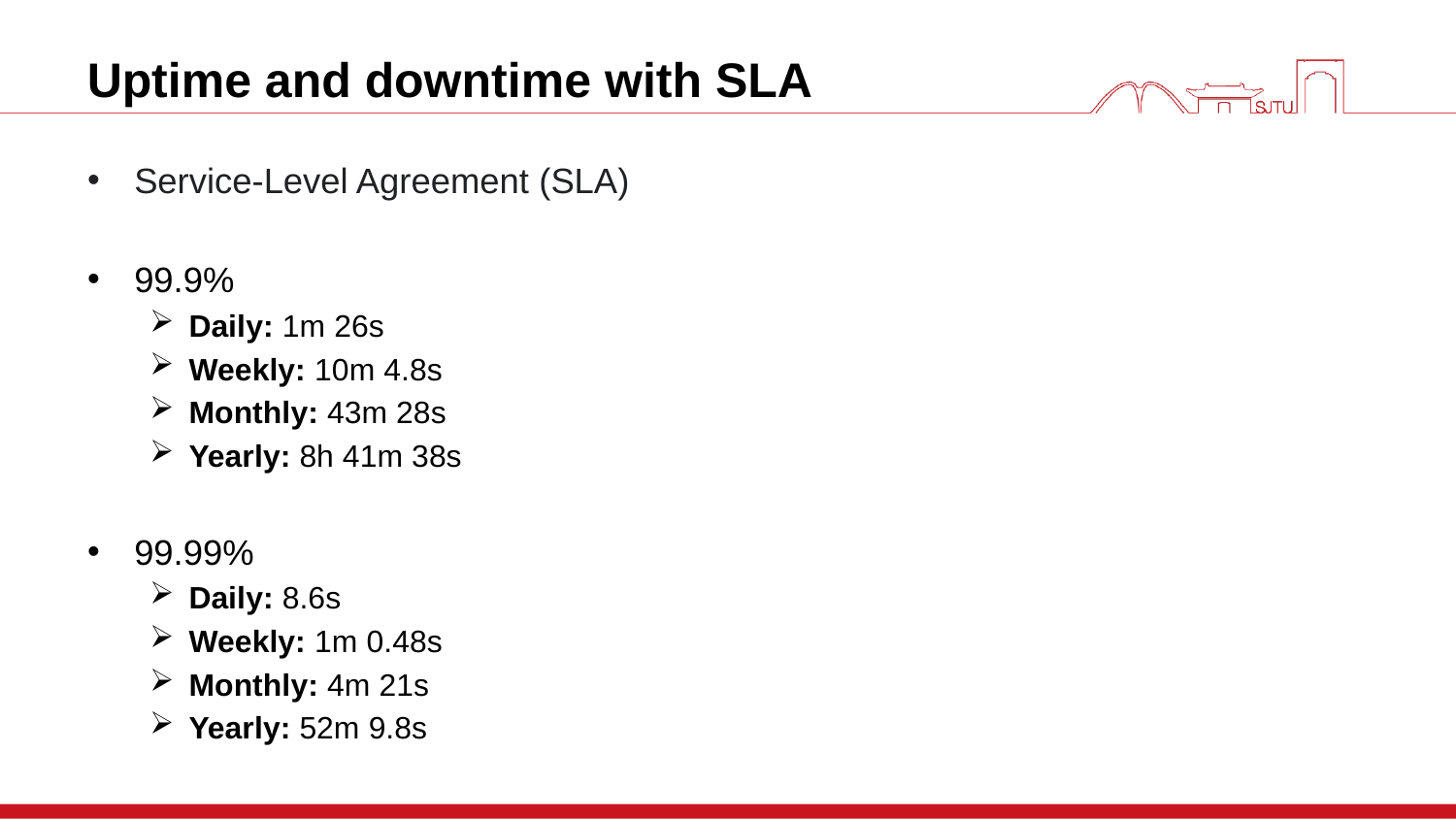

# Uptime and downtime with SLA
Service-Level Agreement (SLA)

99.9%
Daily: 1m 26s
Weekly: 10m 4.8s
Monthly: 43m 28s
Yearly: 8h 41m 38s

99.99%
Daily: 8.6s
Weekly: 1m 0.48s
Monthly: 4m 21s
Yearly: 52m 9.8s